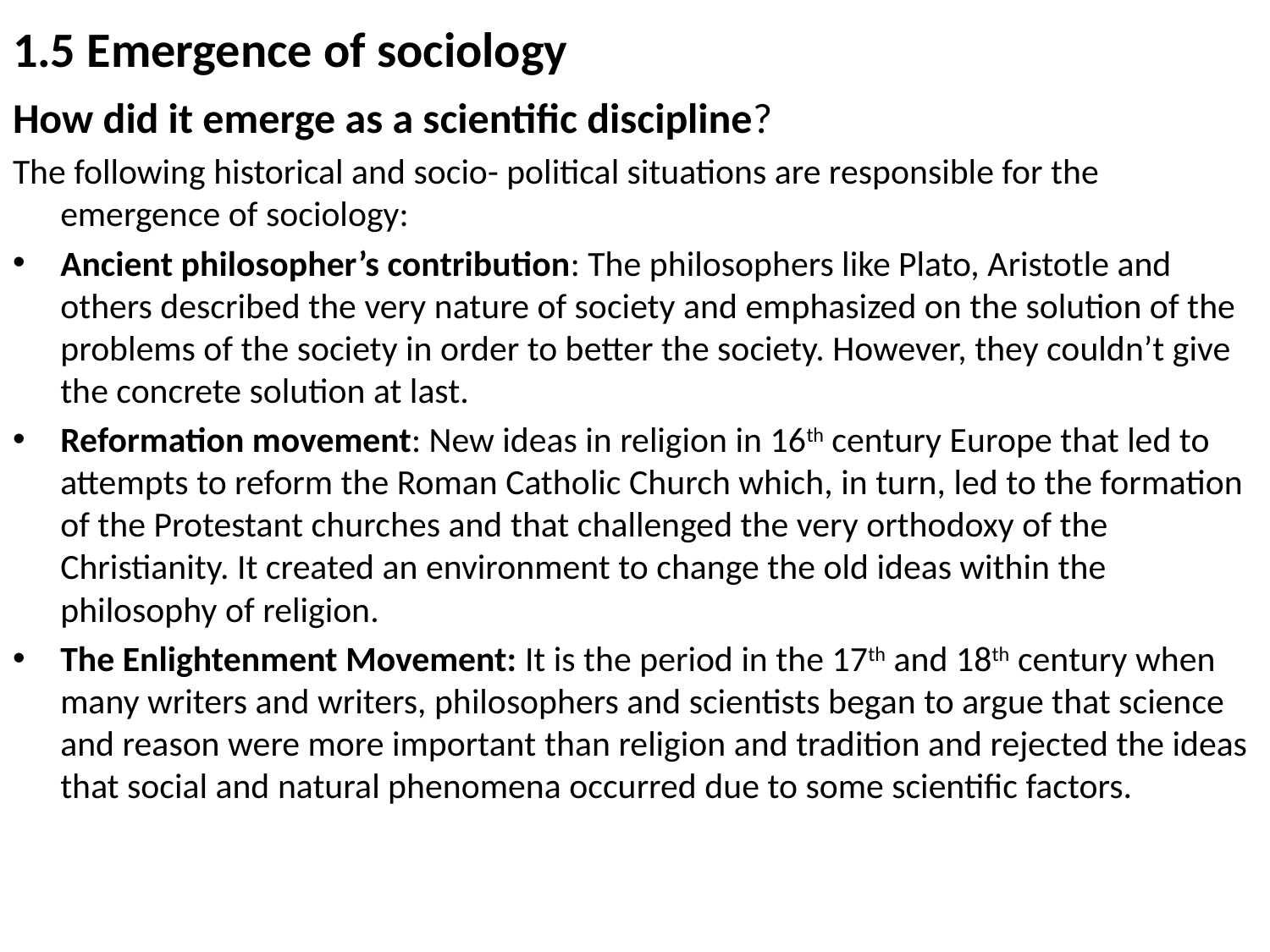

# 1.5 Emergence of sociology
How did it emerge as a scientific discipline?
The following historical and socio- political situations are responsible for the emergence of sociology:
Ancient philosopher’s contribution: The philosophers like Plato, Aristotle and others described the very nature of society and emphasized on the solution of the problems of the society in order to better the society. However, they couldn’t give the concrete solution at last.
Reformation movement: New ideas in religion in 16th century Europe that led to attempts to reform the Roman Catholic Church which, in turn, led to the formation of the Protestant churches and that challenged the very orthodoxy of the Christianity. It created an environment to change the old ideas within the philosophy of religion.
The Enlightenment Movement: It is the period in the 17th and 18th century when many writers and writers, philosophers and scientists began to argue that science and reason were more important than religion and tradition and rejected the ideas that social and natural phenomena occurred due to some scientific factors.